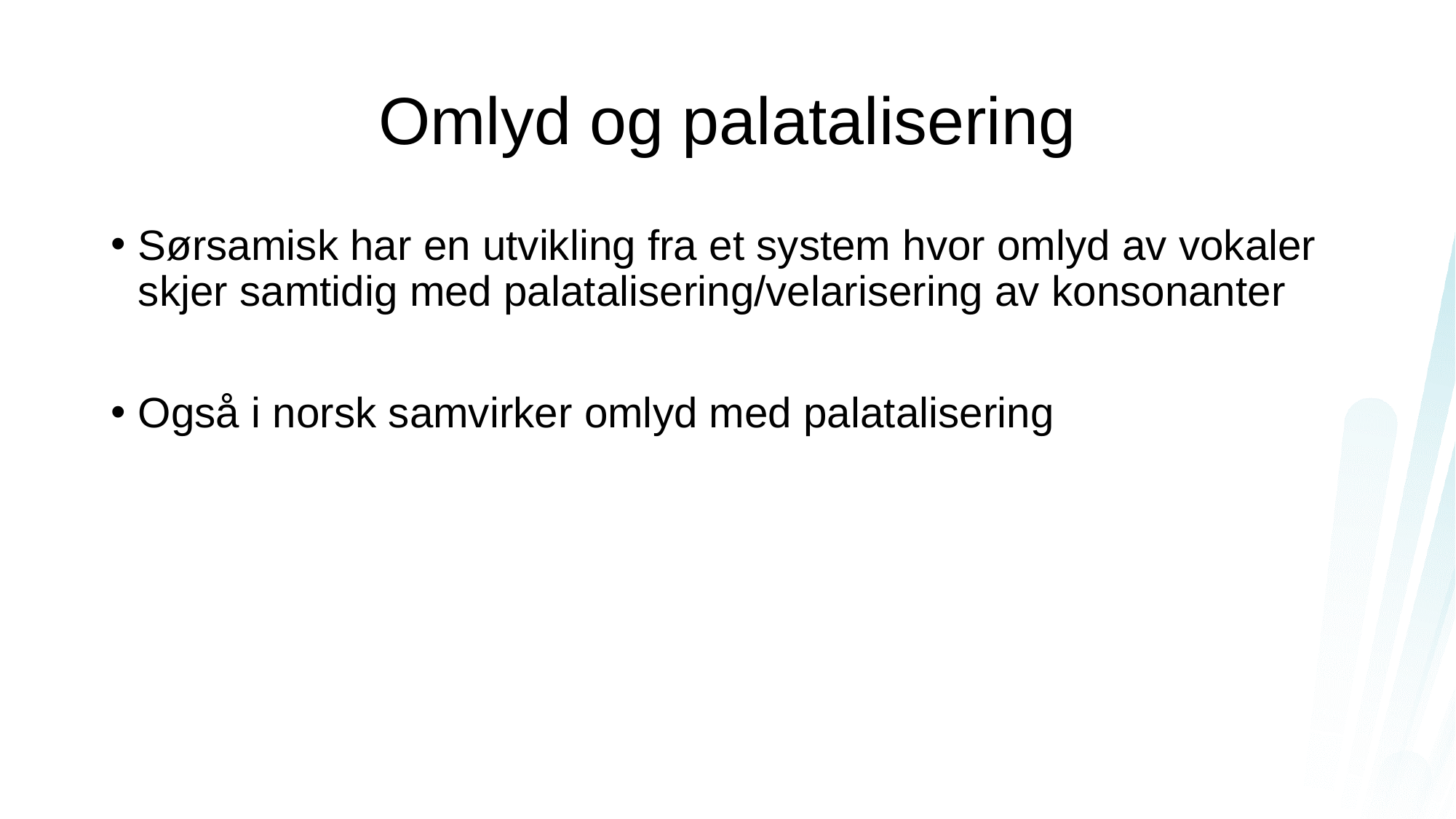

# Omlyd og palatalisering
Sørsamisk har en utvikling fra et system hvor omlyd av vokaler skjer samtidig med palatalisering/velarisering av konsonanter

Også i norsk samvirker omlyd med palatalisering